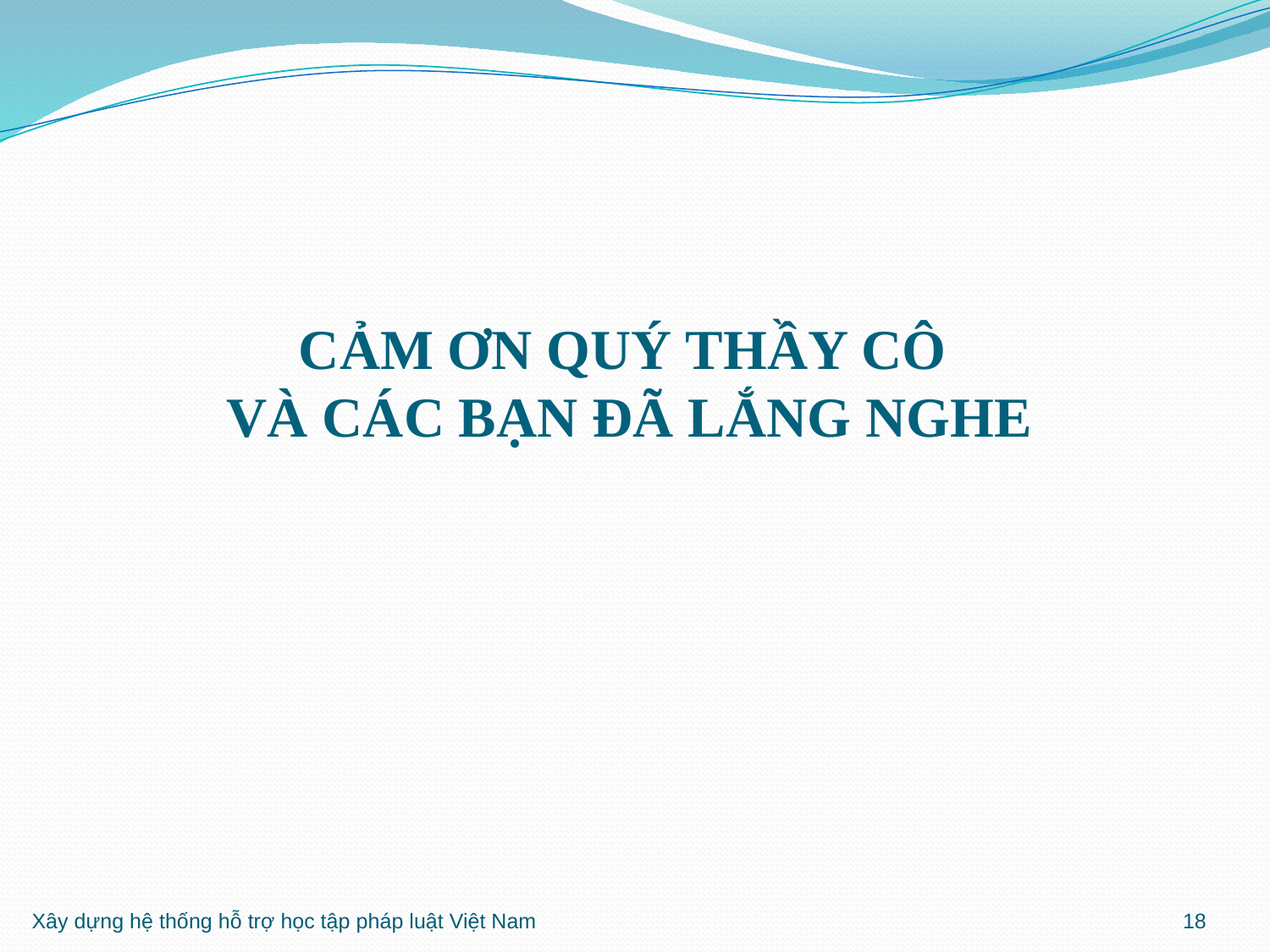

CẢM ƠN QUÝ THẦY CÔ
VÀ CÁC BẠN ĐÃ LẮNG NGHE
Xây dựng hệ thống hỗ trợ học tập pháp luật Việt Nam
18